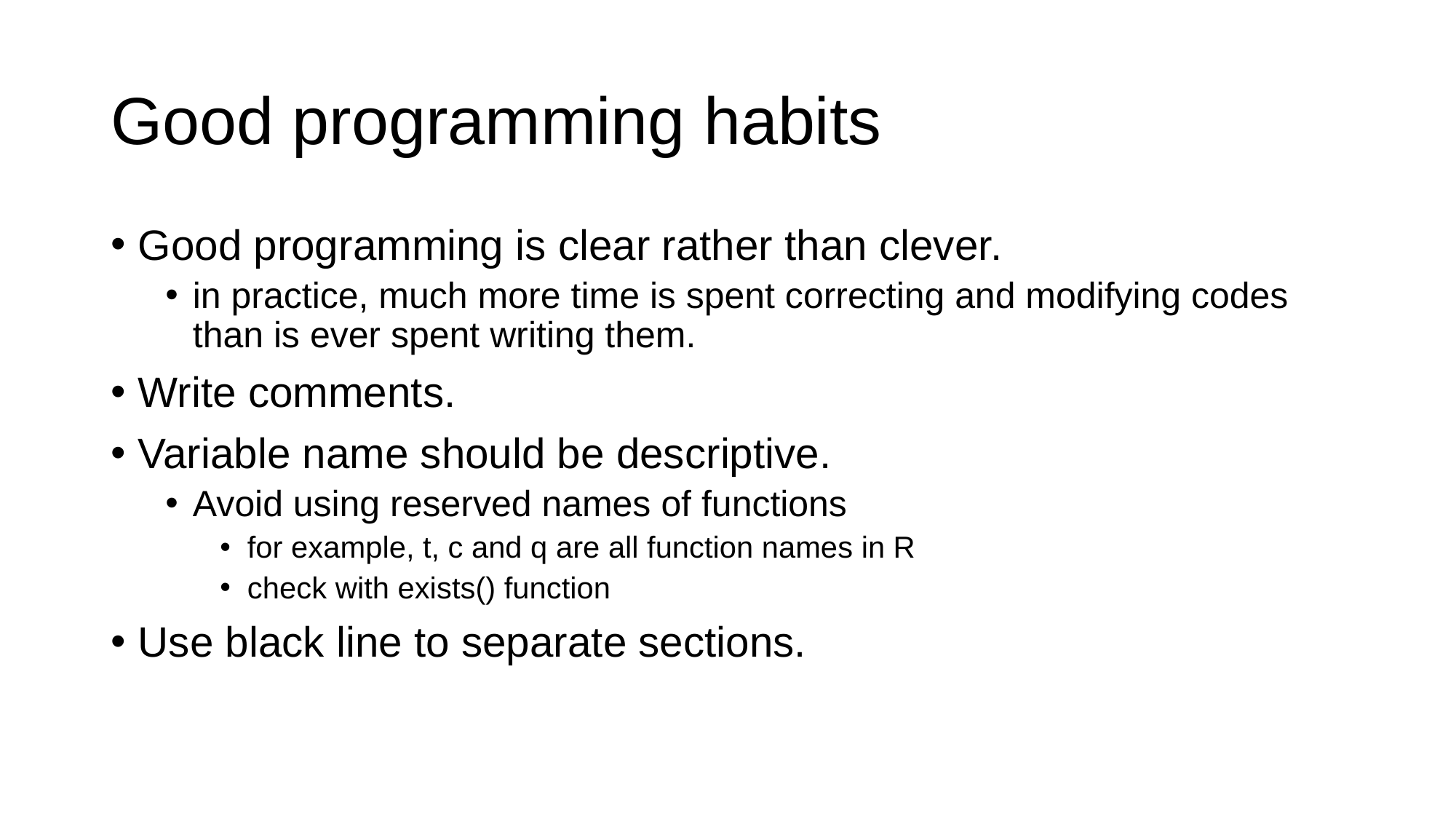

# Good programming habits
Good programming is clear rather than clever.
in practice, much more time is spent correcting and modifying codes than is ever spent writing them.
Write comments.
Variable name should be descriptive.
Avoid using reserved names of functions
for example, t, c and q are all function names in R
check with exists() function
Use black line to separate sections.